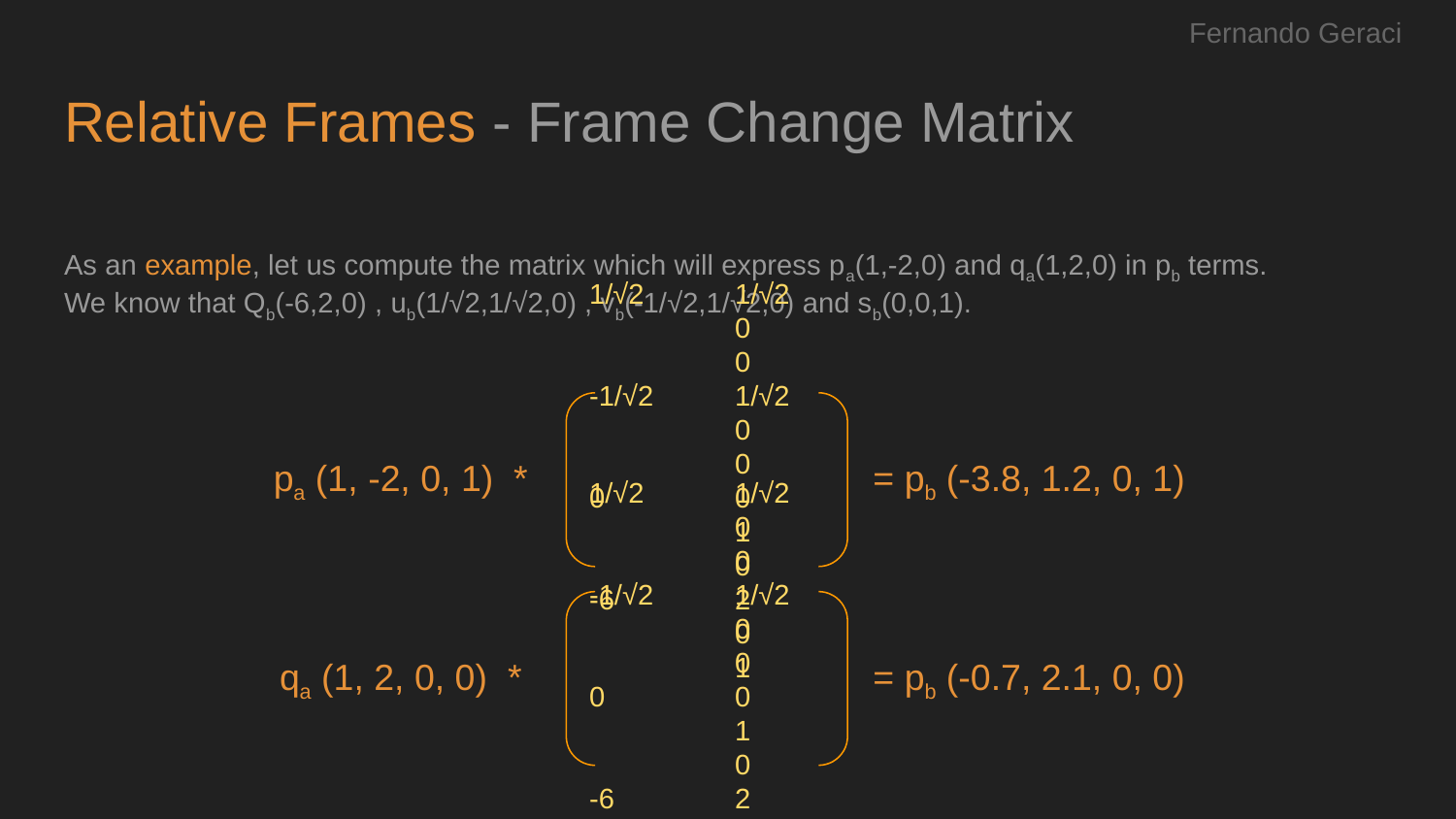

Fernando Geraci
# Relative Frames - Frame Change Matrix
As an example, let us compute the matrix which will express pa(1,-2,0) and qa(1,2,0) in pb terms.
We know that Qb(-6,2,0) , ub(1/√2,1/√2,0) , vb(-1/√2,1/√2,0) and sb(0,0,1).

1/√2	1/√2	0	0
-1/√2	1/√2	0	0
0	0	1	0
-6	2	0	1
pa (1, -2, 0, 1)  *
= pb (-3.8, 1.2, 0, 1)
1/√2	1/√2	0	0
-1/√2	1/√2	0	0
0	0	1	0
-6	2	0	1
qa (1, 2, 0, 0)  *
= pb (-0.7, 2.1, 0, 0)